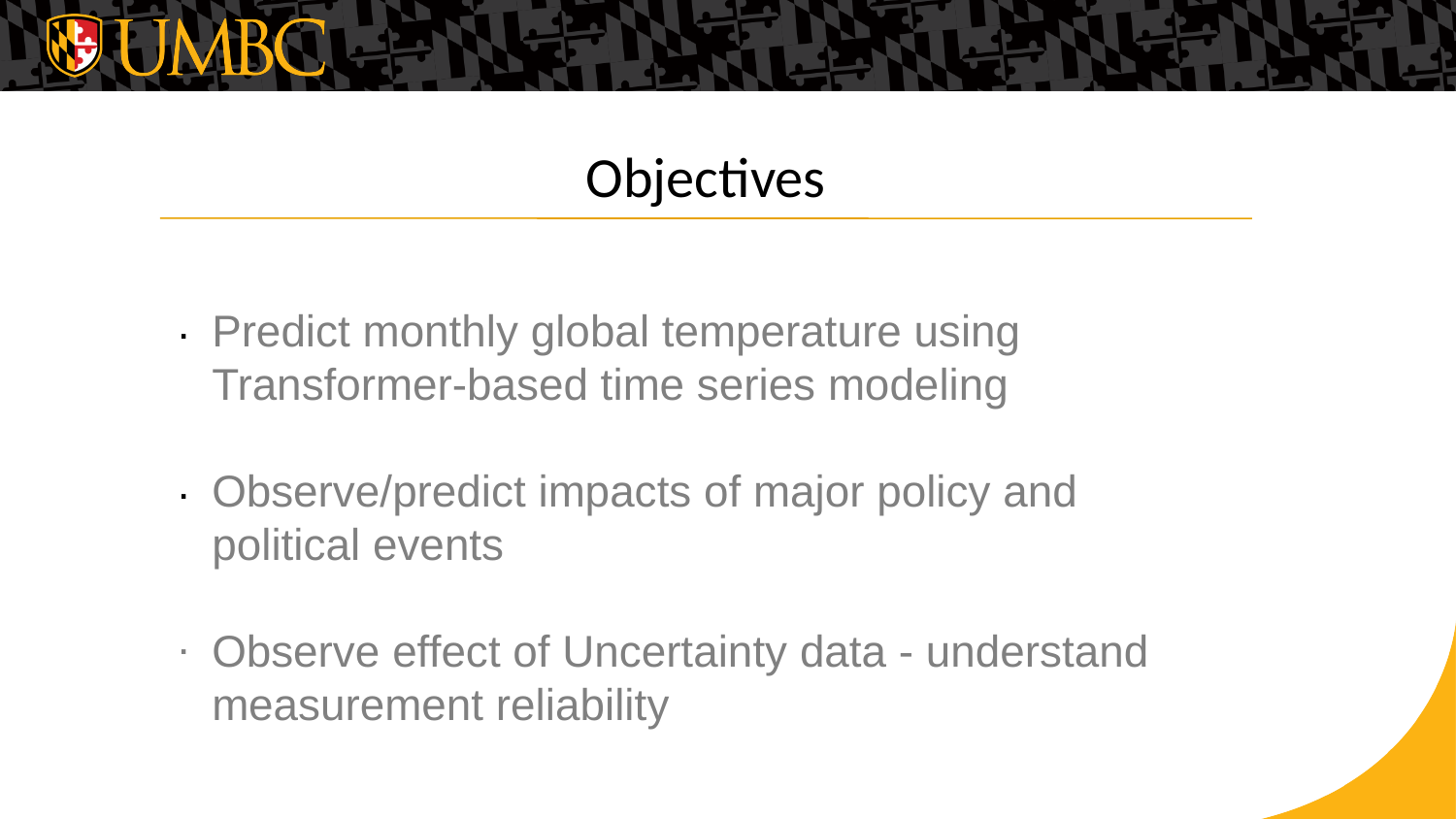

Objectives

Predict monthly global temperature using Transformer-based time series modeling
Observe/predict impacts of major policy and political events
Observe effect of Uncertainty data - understand measurement reliability